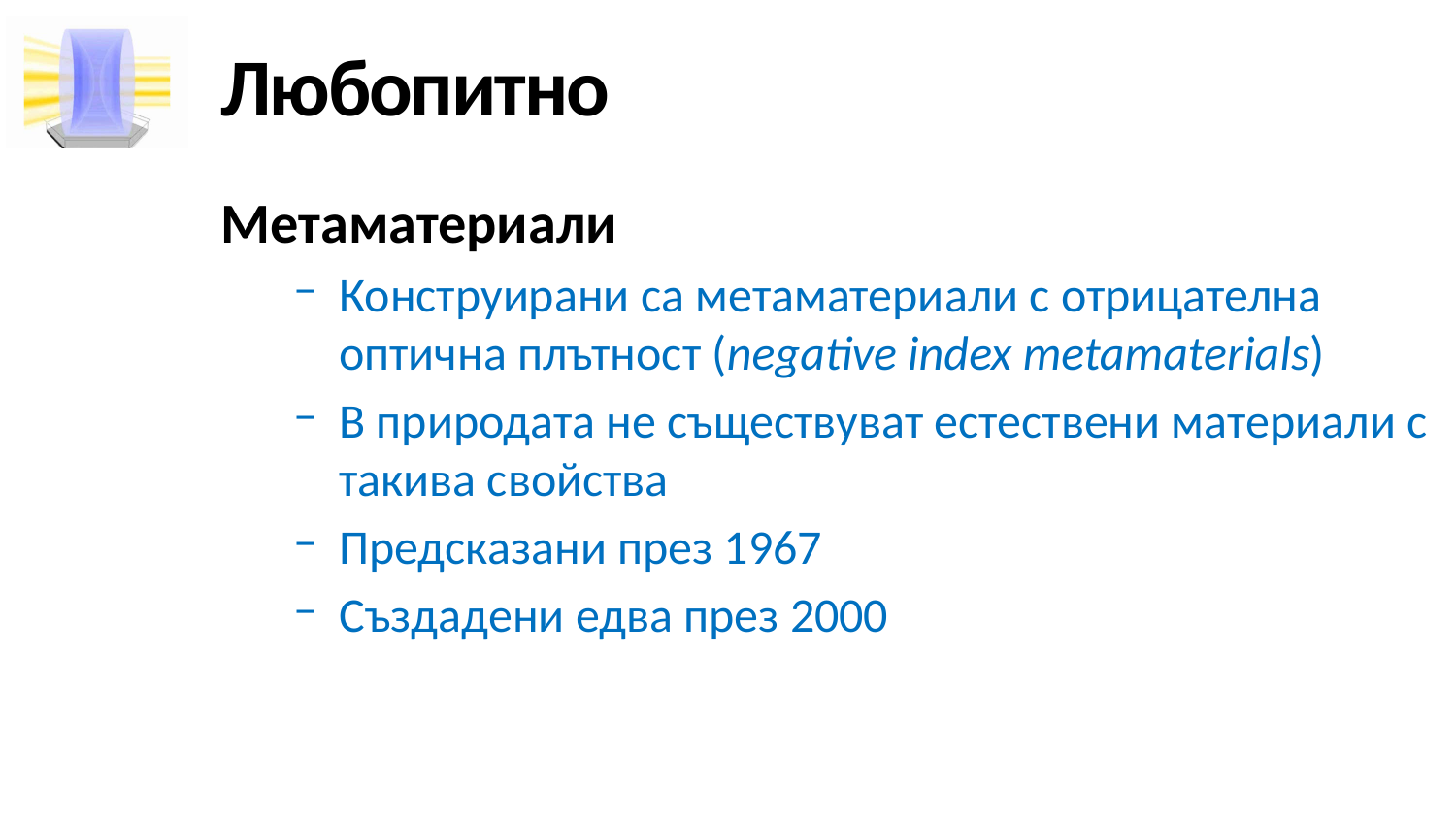

# Любопитно
Метаматериали
Конструирани са метаматериали с отрицателна оптична плътност (negative index metamaterials)
В природата не съществуват естествени материали с такива свойства
Предсказани през 1967
Създадени едва през 2000